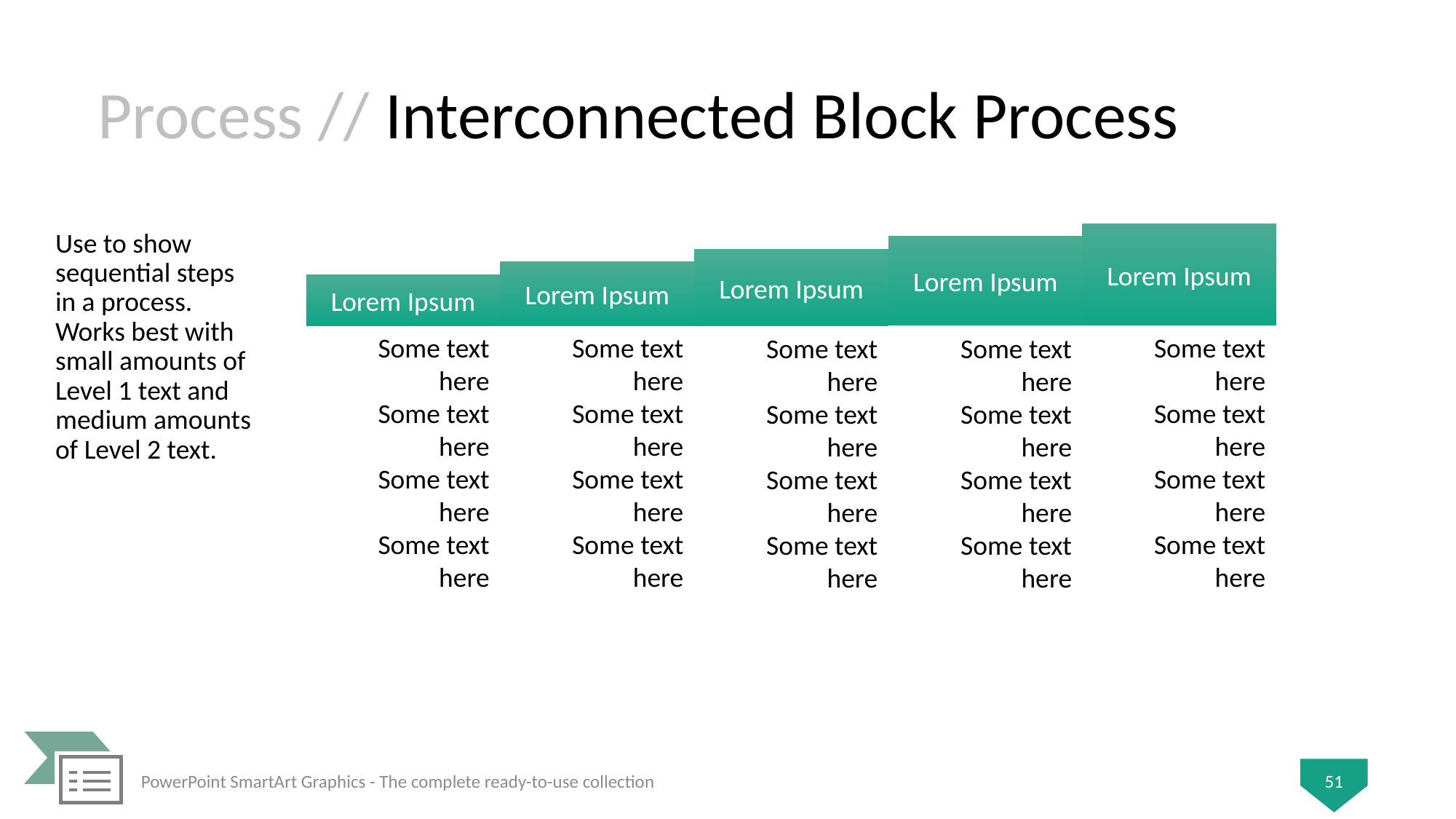

# Interconnected Block Process
Use to show sequential steps in a process. Works best with small amounts of Level 1 text and medium amounts of Level 2 text.
Lorem Ipsum
Lorem Ipsum
Lorem Ipsum
Lorem Ipsum
Lorem Ipsum
Some text here
Some text here
Some text here
Some text here
Some text here
Some text here
Some text here
Some text here
Some text here
Some text here
Some text here
Some text here
Some text here
Some text here
Some text here
Some text here
Some text here
Some text here
Some text here
Some text here
PowerPoint SmartArt Graphics - The complete ready-to-use collection
51